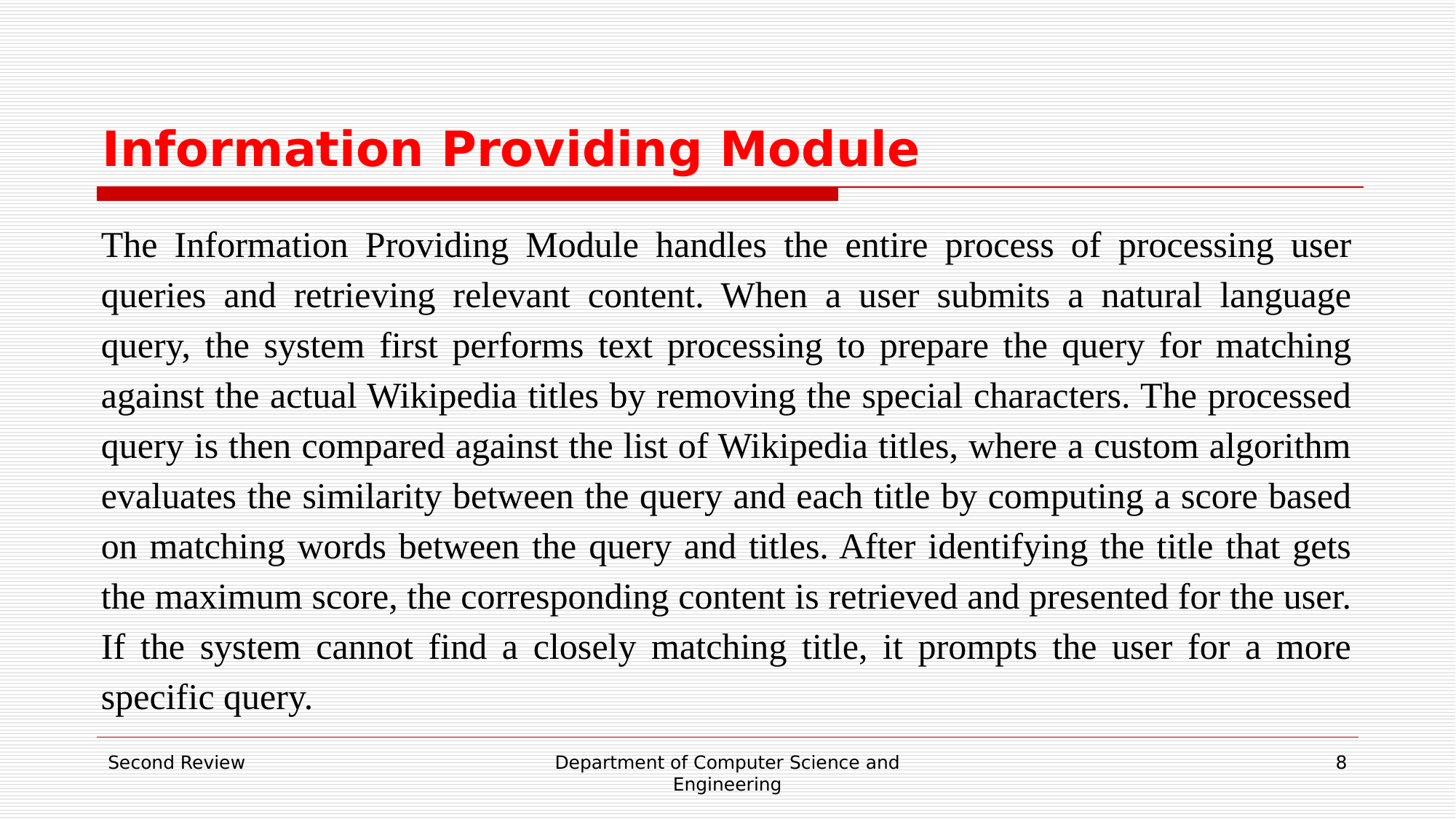

# Information Providing Module
The Information Providing Module handles the entire process of processing user queries and retrieving relevant content. When a user submits a natural language query, the system first performs text processing to prepare the query for matching against the actual Wikipedia titles by removing the special characters. The processed query is then compared against the list of Wikipedia titles, where a custom algorithm evaluates the similarity between the query and each title by computing a score based on matching words between the query and titles. After identifying the title that gets the maximum score, the corresponding content is retrieved and presented for the user. If the system cannot find a closely matching title, it prompts the user for a more specific query.

Second Review
Department of Computer Science and Engineering
8